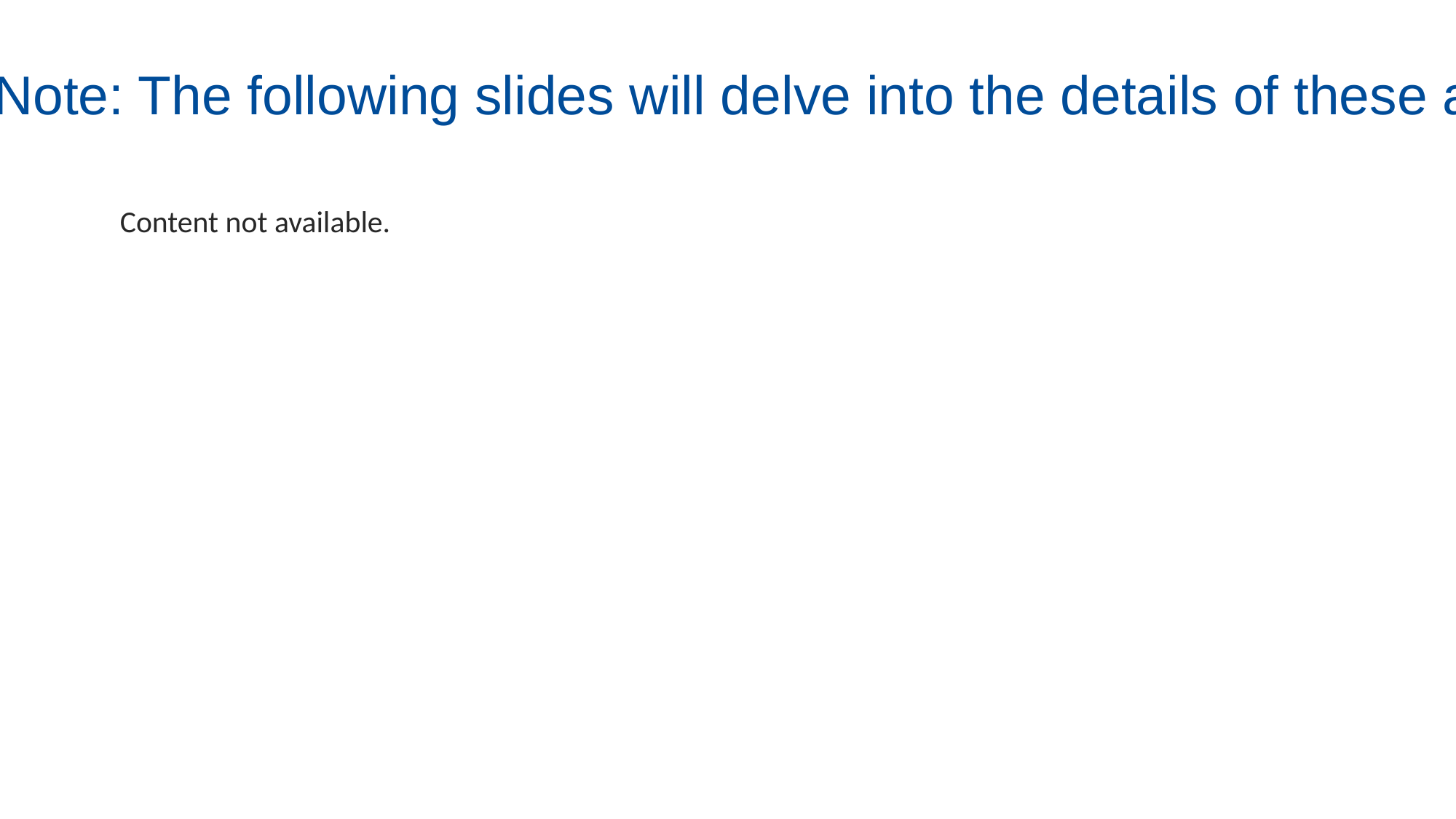

General Note: The following slides will delve into the details of these architec

Content not available.